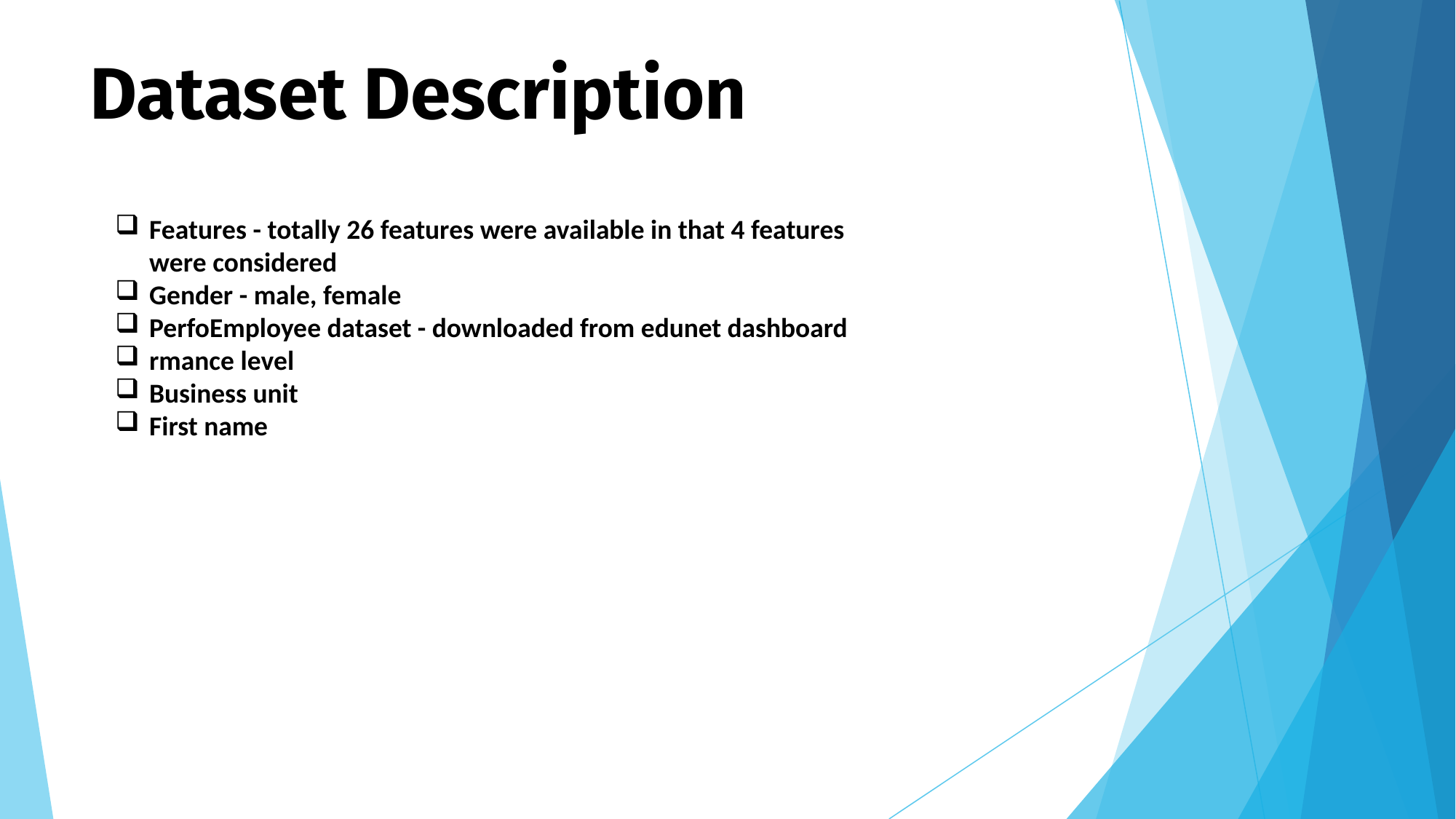

# Dataset Description
Features - totally 26 features were available in that 4 features were considered
Gender - male, female
PerfoEmployee dataset - downloaded from edunet dashboard
rmance level
Business unit
First name